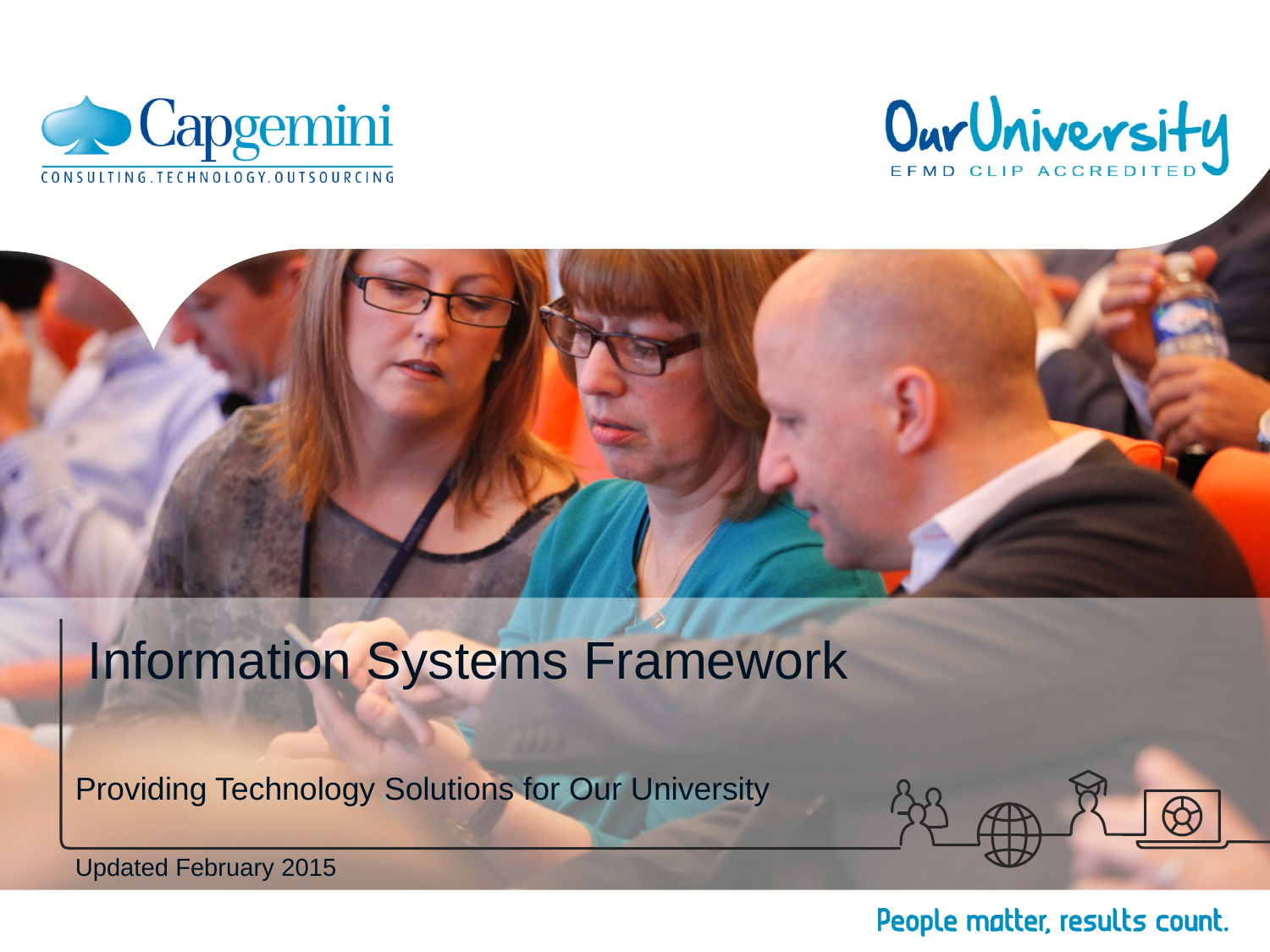

# Information Systems Framework
Providing Technology Solutions for Our University

Updated February 2015